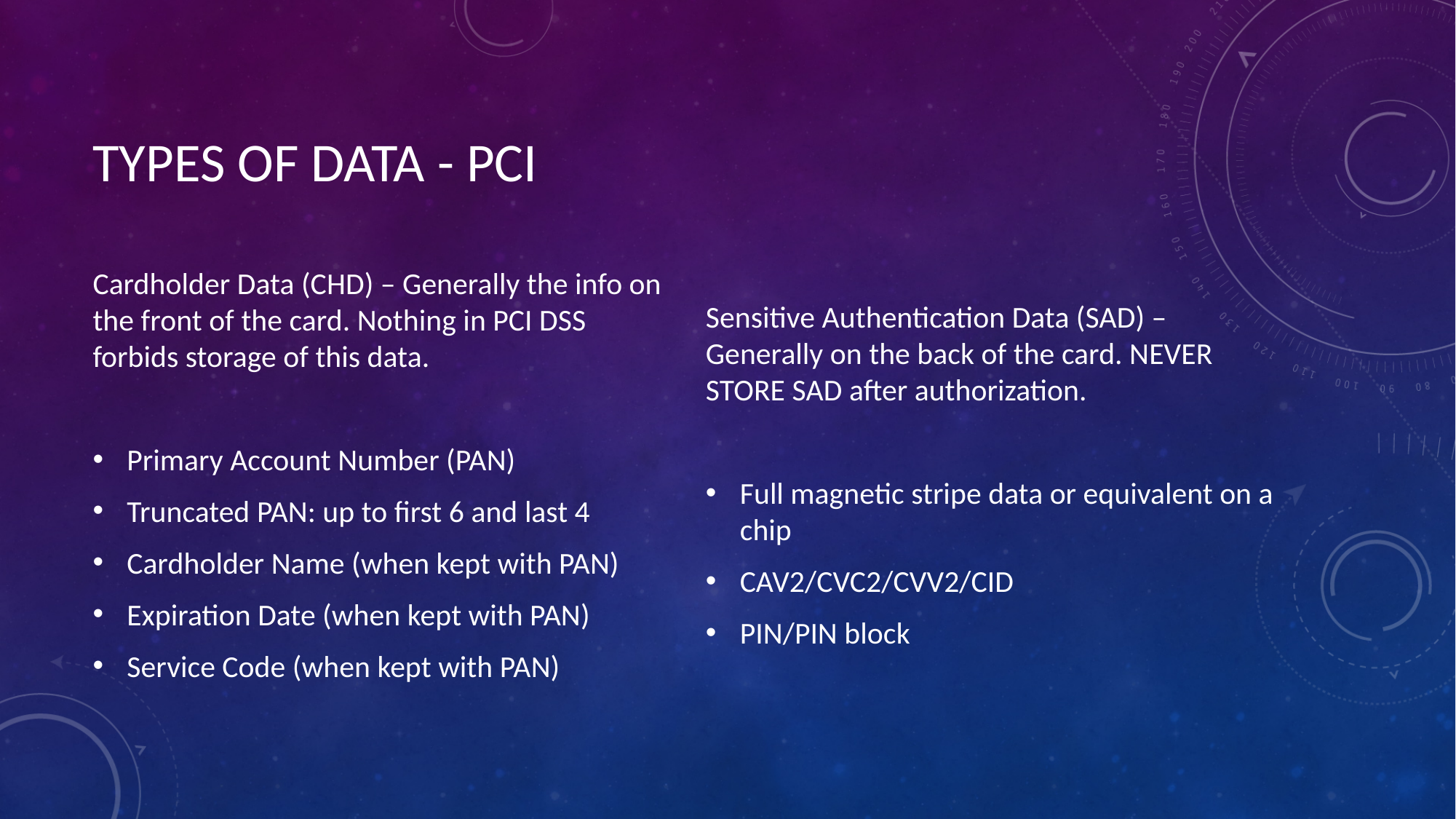

# Types of data - PCI
Cardholder Data (CHD) – Generally the info on the front of the card. Nothing in PCI DSS forbids storage of this data.

Primary Account Number (PAN)
Truncated PAN: up to first 6 and last 4
Cardholder Name (when kept with PAN)
Expiration Date (when kept with PAN)
Service Code (when kept with PAN)
Sensitive Authentication Data (SAD) – Generally on the back of the card. NEVER STORE SAD after authorization.

Full magnetic stripe data or equivalent on a chip
CAV2/CVC2/CVV2/CID
PIN/PIN block